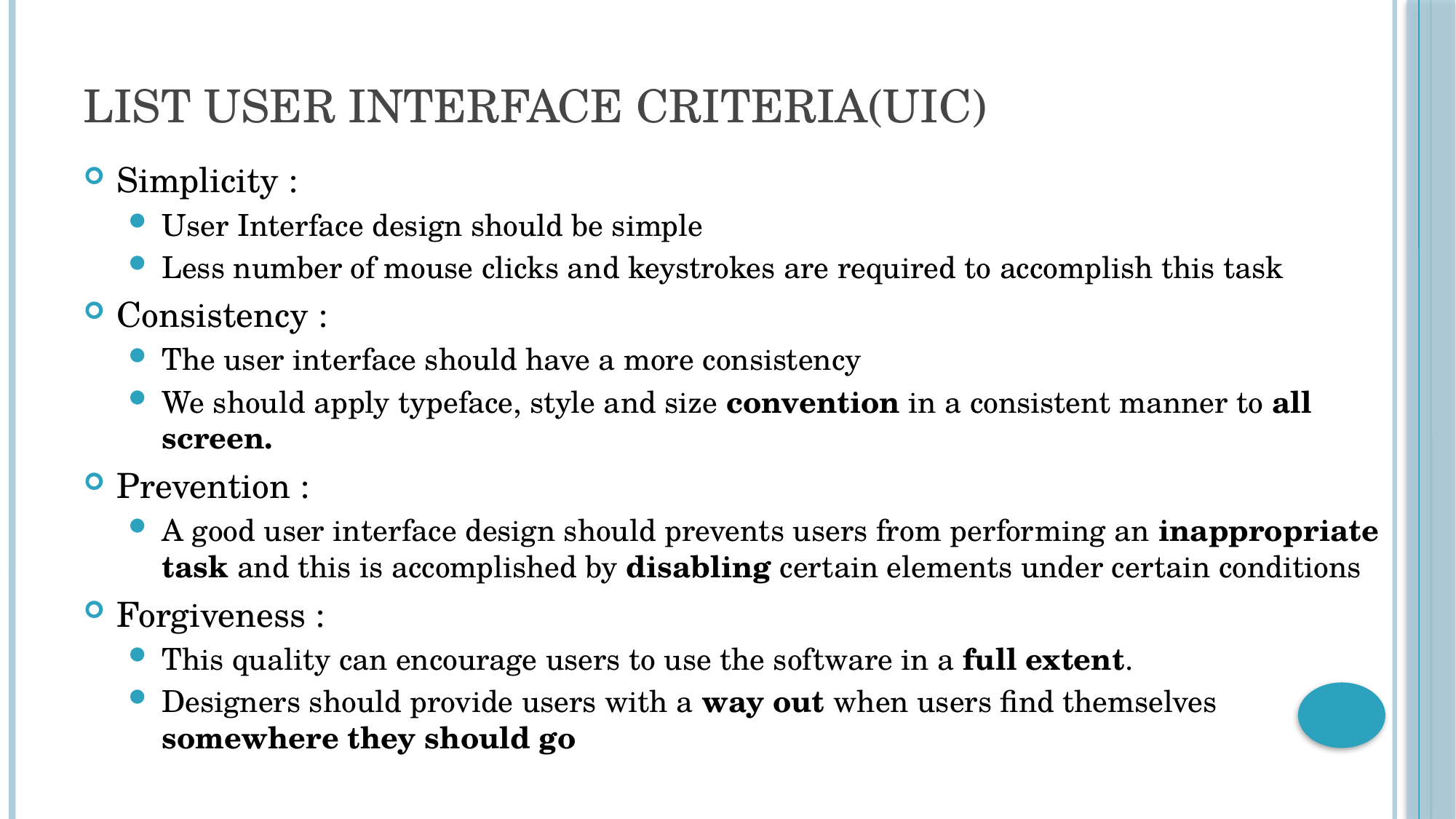

# List User Interface Criteria(UIC)
Simplicity :
User Interface design should be simple
Less number of mouse clicks and keystrokes are required to accomplish this task
Consistency :
The user interface should have a more consistency
We should apply typeface, style and size convention in a consistent manner to all screen.
Prevention :
A good user interface design should prevents users from performing an inappropriate task and this is accomplished by disabling certain elements under certain conditions
Forgiveness :
This quality can encourage users to use the software in a full extent.
Designers should provide users with a way out when users find themselves somewhere they should go